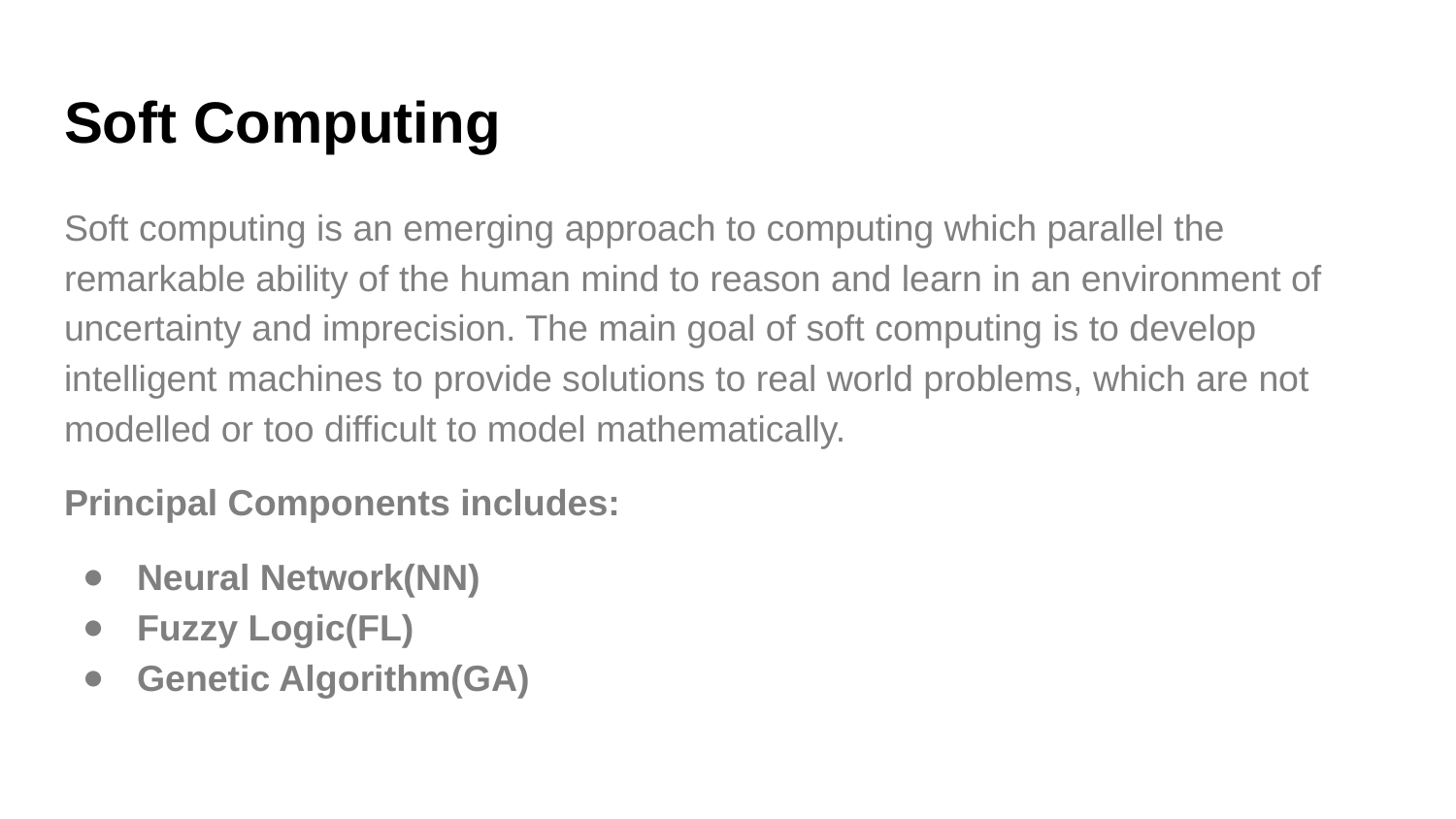

# Soft Computing
Soft computing is an emerging approach to computing which parallel the remarkable ability of the human mind to reason and learn in an environment of uncertainty and imprecision. The main goal of soft computing is to develop intelligent machines to provide solutions to real world problems, which are not modelled or too difficult to model mathematically.
Principal Components includes:
Neural Network(NN)
Fuzzy Logic(FL)
Genetic Algorithm(GA)